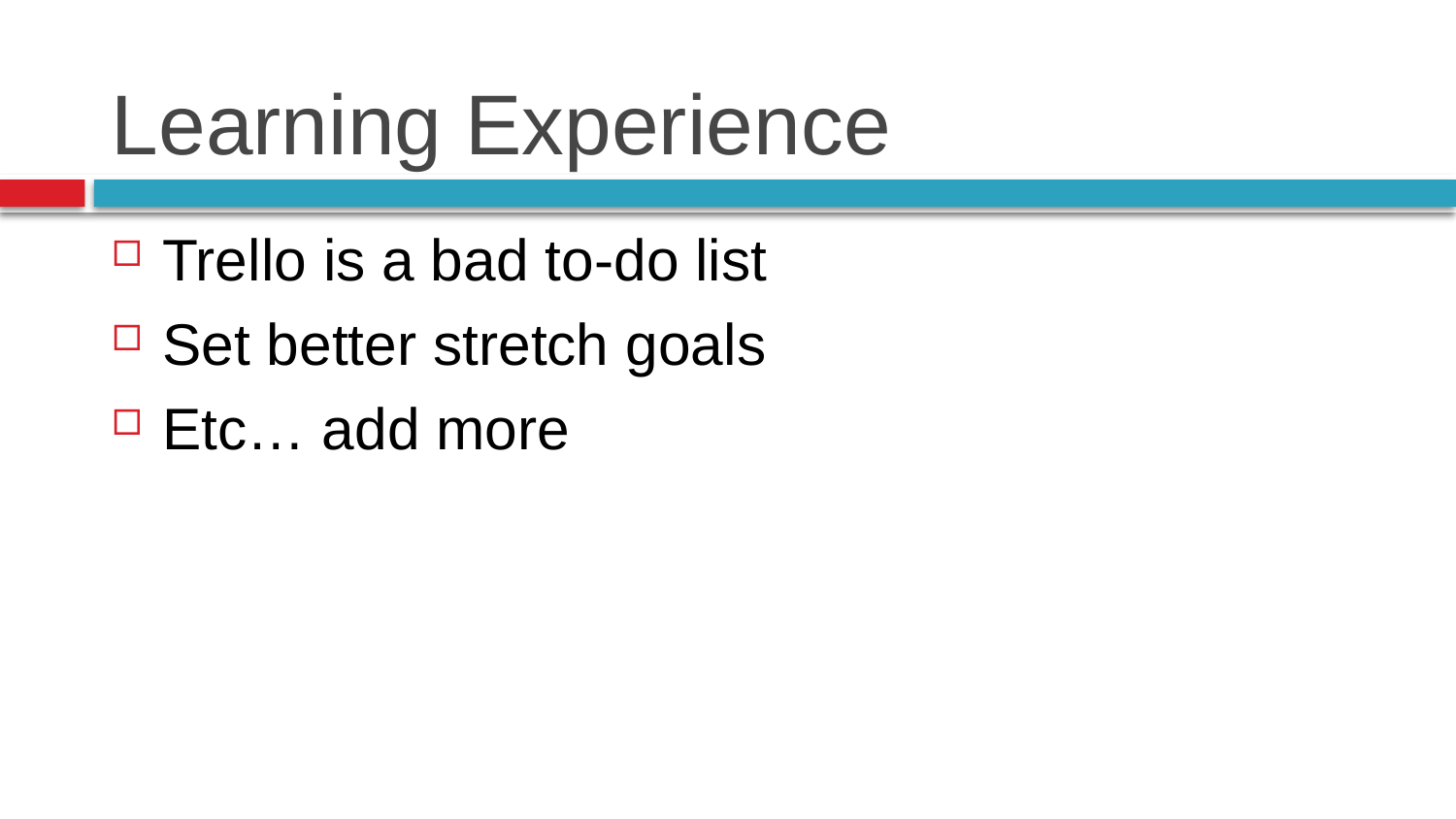

# Learning Experience
Trello is a bad to-do list
Set better stretch goals
Etc… add more